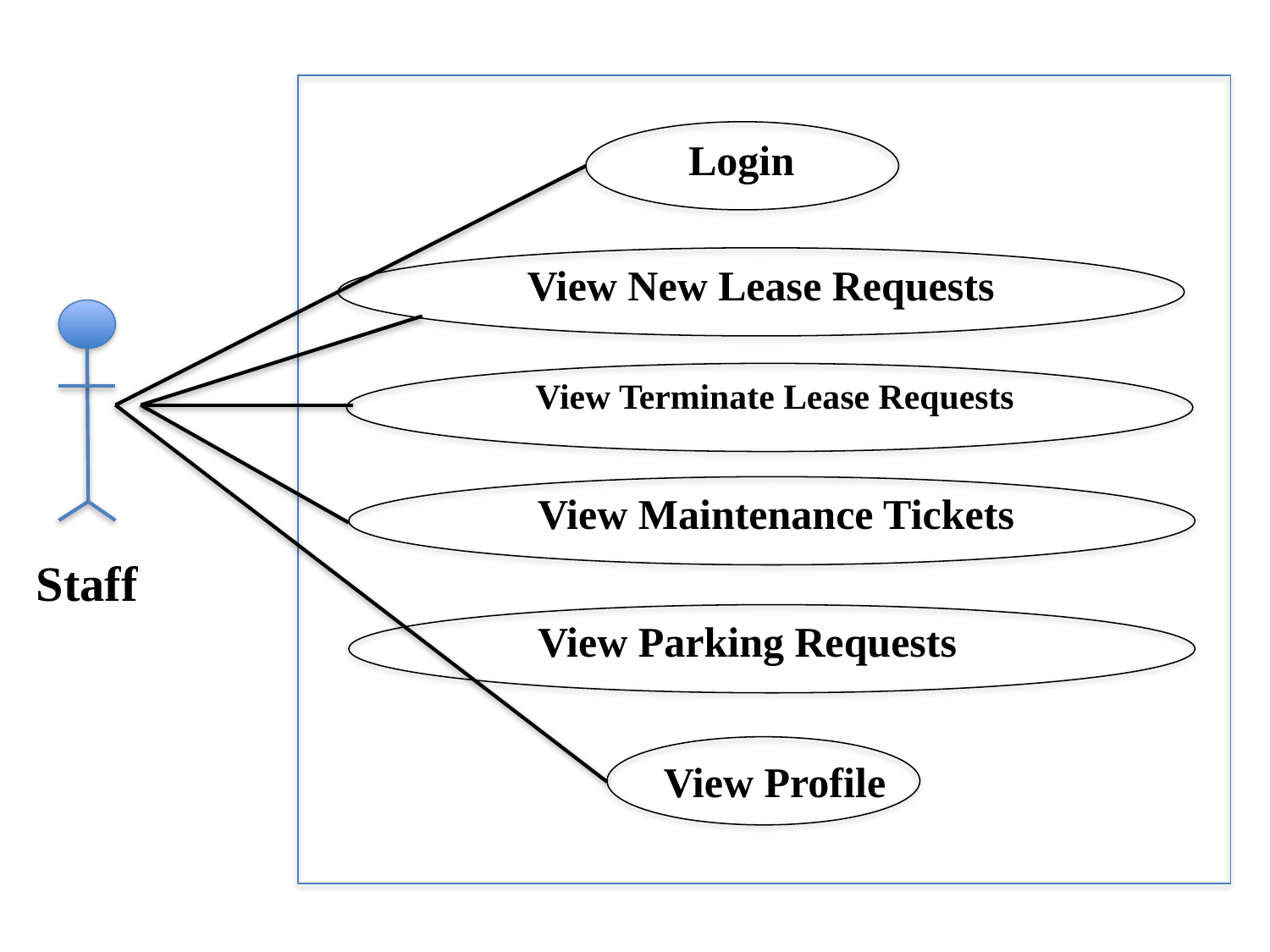

Login

View New Lease Requests

View Terminate Lease Requests

View Maintenance Tickets
Staff

View Parking Requests

View Profile